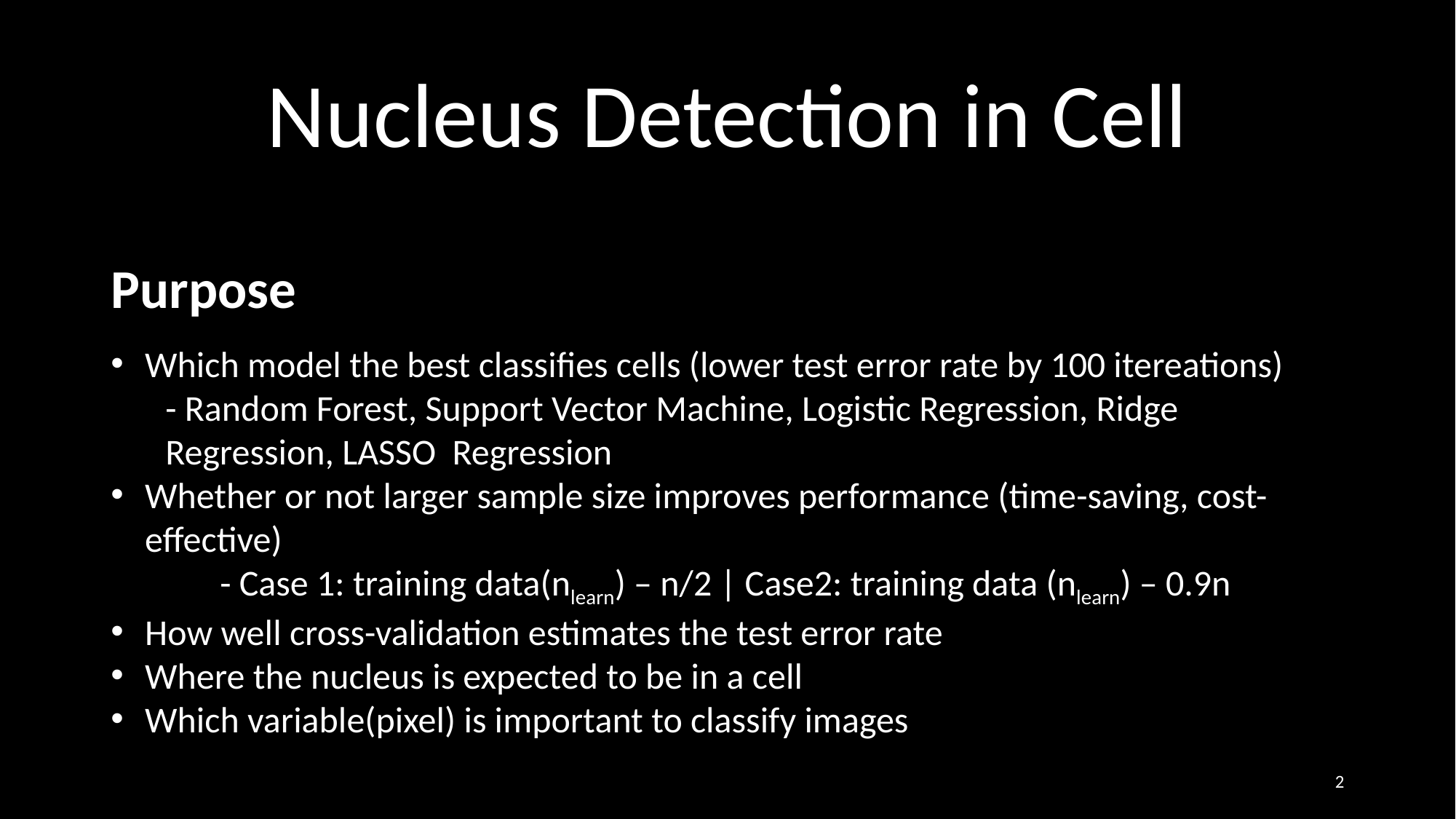

# Nucleus Detection in Cell
Purpose
Which model the best classifies cells (lower test error rate by 100 itereations)
- Random Forest, Support Vector Machine, Logistic Regression, Ridge Regression, LASSO  Regression
Whether or not larger sample size improves performance (time-saving, cost-effective)
	- Case 1: training data(nlearn) – n/2 | Case2: training data (nlearn) – 0.9n
How well cross-validation estimates the test error rate
Where the nucleus is expected to be in a cell
Which variable(pixel) is important to classify images
2